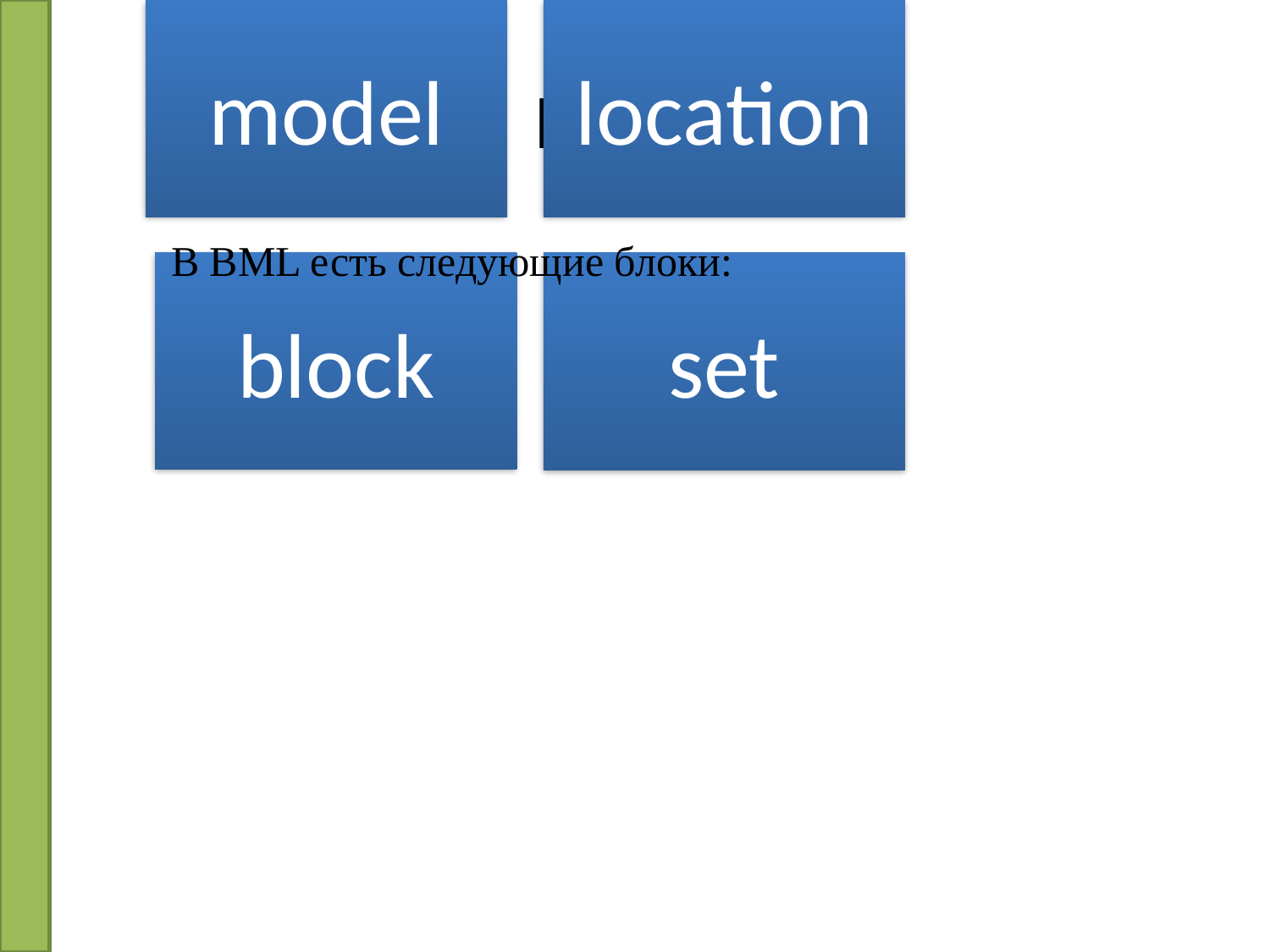

# Блоки
В BML есть следующие блоки:
model
location
block
set